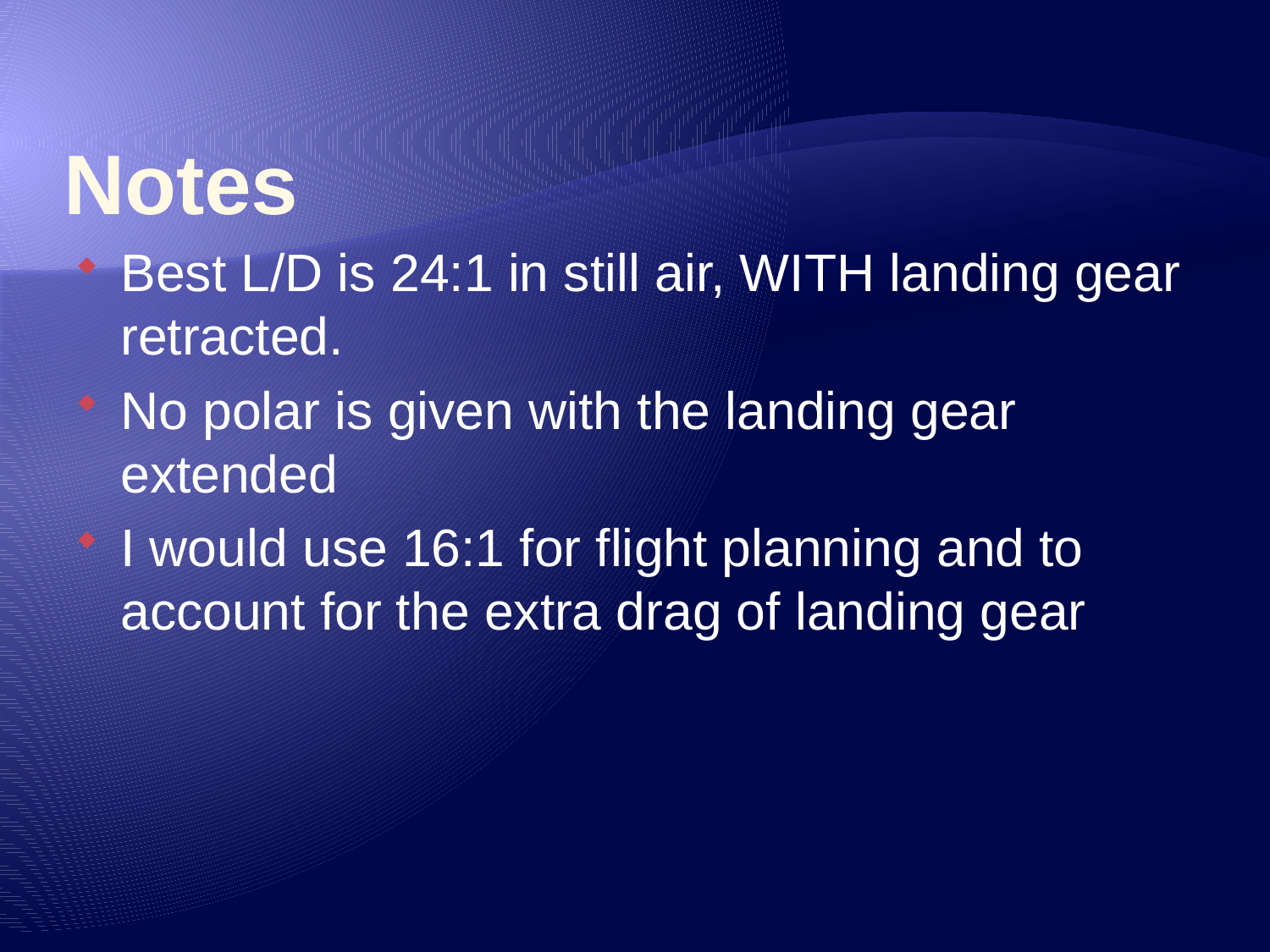

# Notes
Best L/D is 24:1 in still air, WITH landing gear retracted.
No polar is given with the landing gear extended
I would use 16:1 for flight planning and to account for the extra drag of landing gear